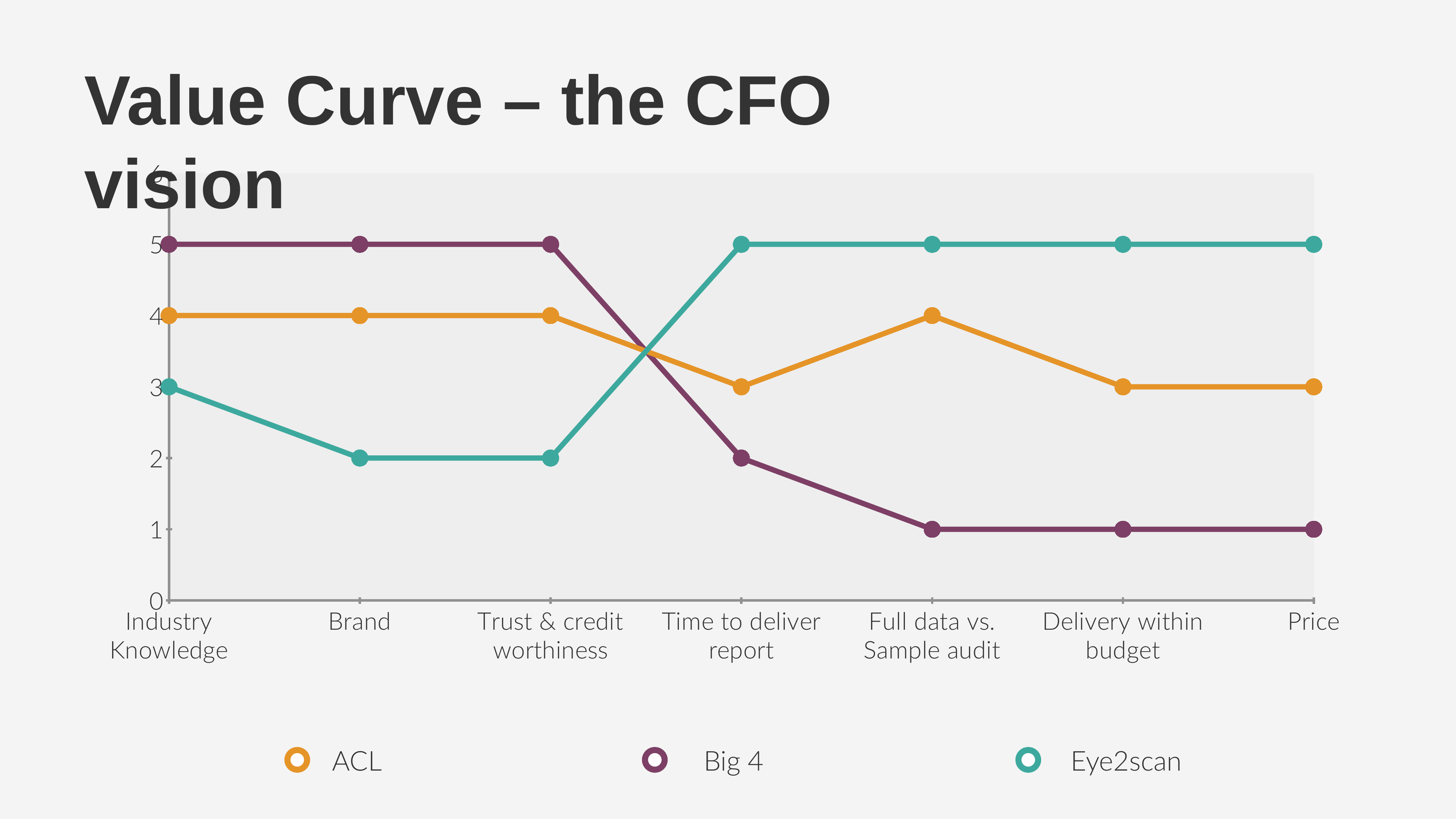

# Value Curve – the CFO vision

### Chart

| Category | Big 4 | BI - Auditing | Eye2Scan |
|---|---|---|---|
| Industry Knowledge | 5.0 | 4.0 | 3.0 |
| Brand | 5.0 | 4.0 | 2.0 |
| Trust & credit worthiness | 5.0 | 4.0 | 2.0 |
| Time to deliver report | 2.0 | 3.0 | 5.0 |
| Full data vs. Sample audit | 1.0 | 4.0 | 5.0 |
| Delivery within budget | 1.0 | 3.0 | 5.0 |
| Price | 1.0 | 3.0 | 5.0 |
ACL

Big 4

Eye2scan